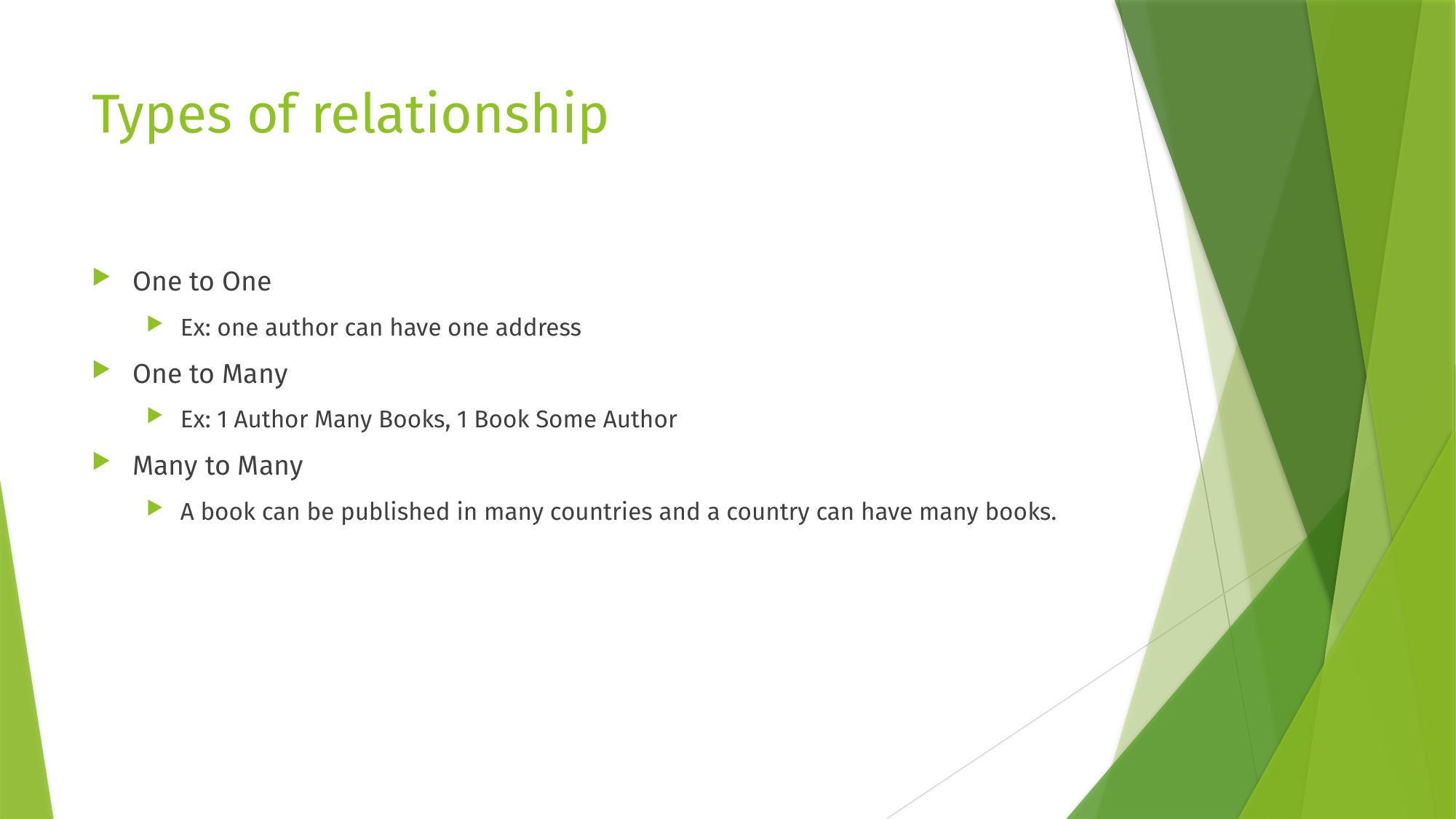

# Types of relationship
One to One
Ex: one author can have one address
One to Many
Ex: 1 Author Many Books, 1 Book Some Author
Many to Many
A book can be published in many countries and a country can have many books.